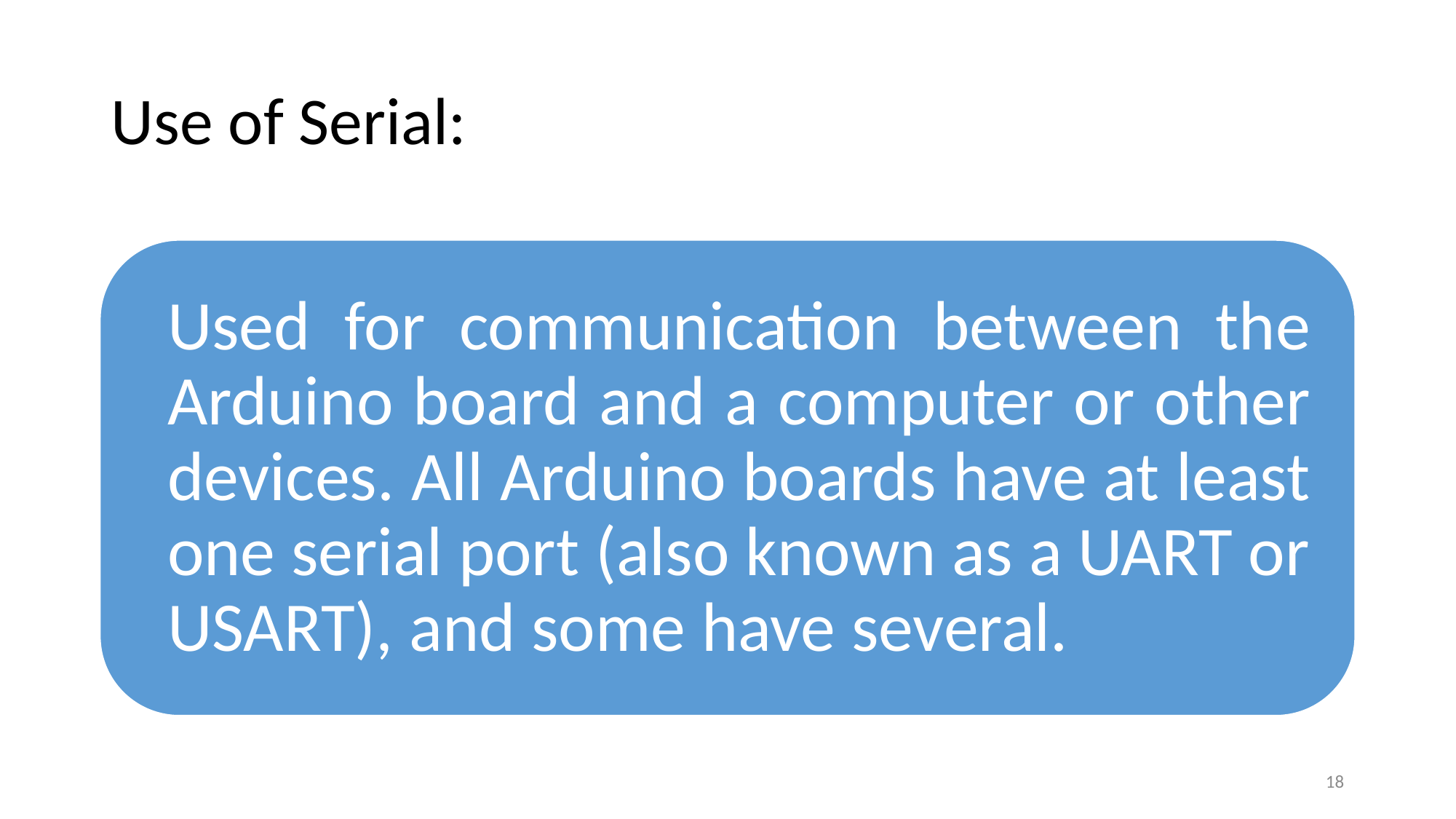

# Use of Serial:
Used for communication between the Arduino board and a computer or other devices. All Arduino boards have at least one serial port (also known as a UART or USART), and some have several.
18